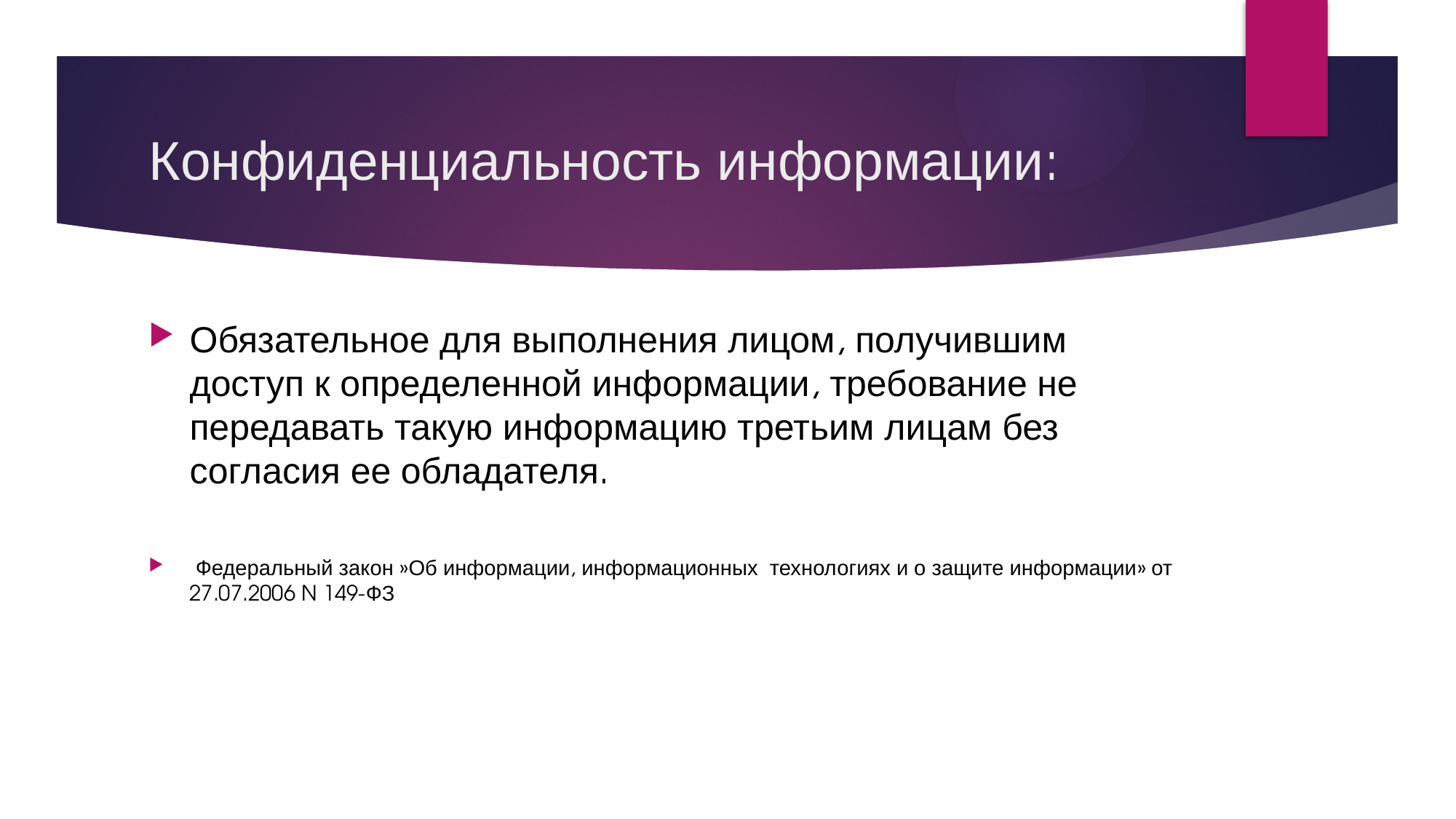

# Конфиденциальность информации:
Обязательное для выполнения лицом, получившим доступ к определенной информации, требование не передавать такую информацию третьим лицам без согласия ее обладателя.

 Федеральный закон »Об информации, информационных  технологиях и о защите информации» от 27.07.2006 N 149-ФЗ